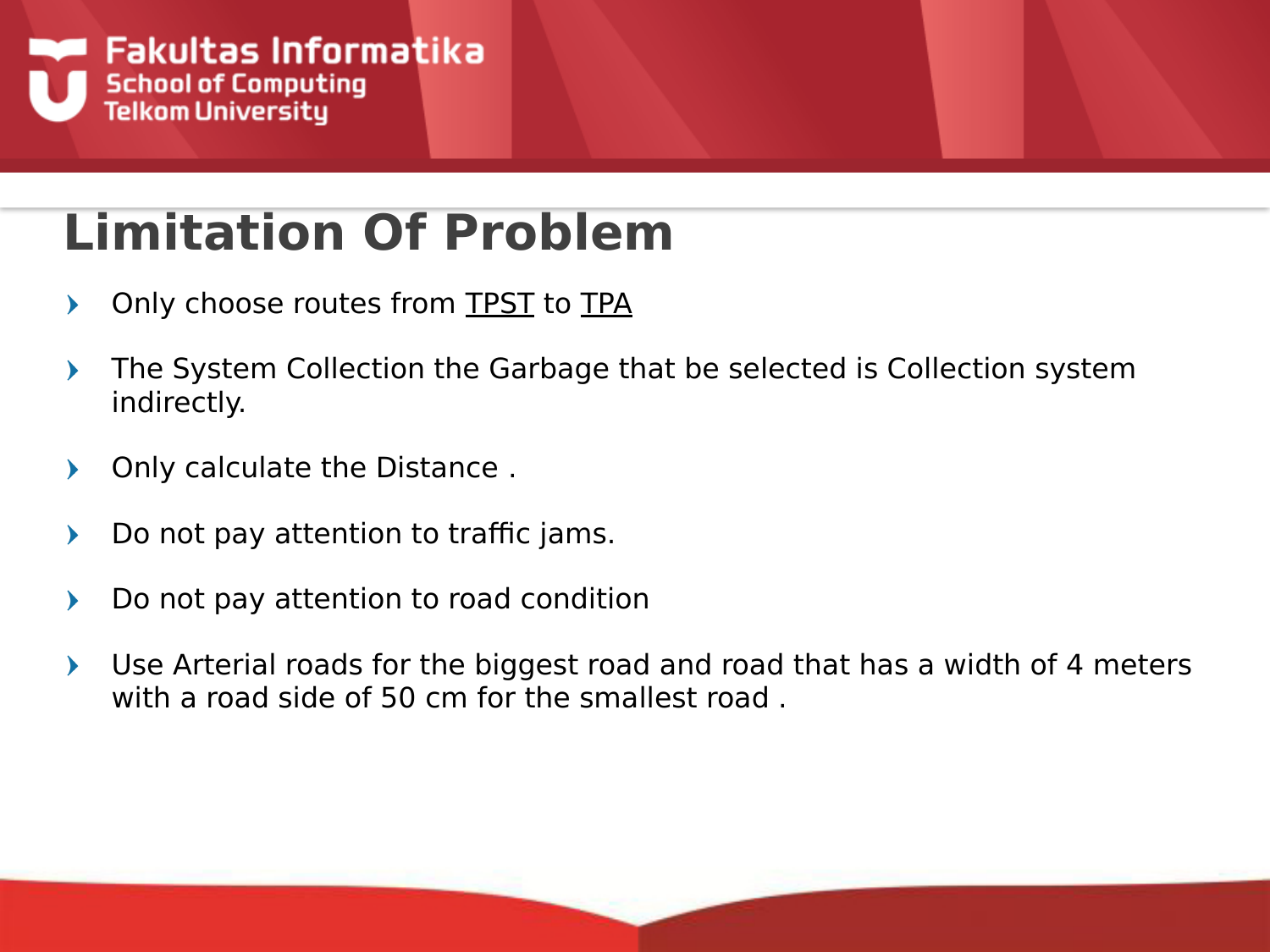

# Limitation Of Problem
Only choose routes from TPST to TPA
The System Collection the Garbage that be selected is Collection system indirectly.
Only calculate the Distance .
Do not pay attention to traffic jams.
Do not pay attention to road condition
Use Arterial roads for the biggest road and road that has a width of 4 meters with a road side of 50 cm for the smallest road .